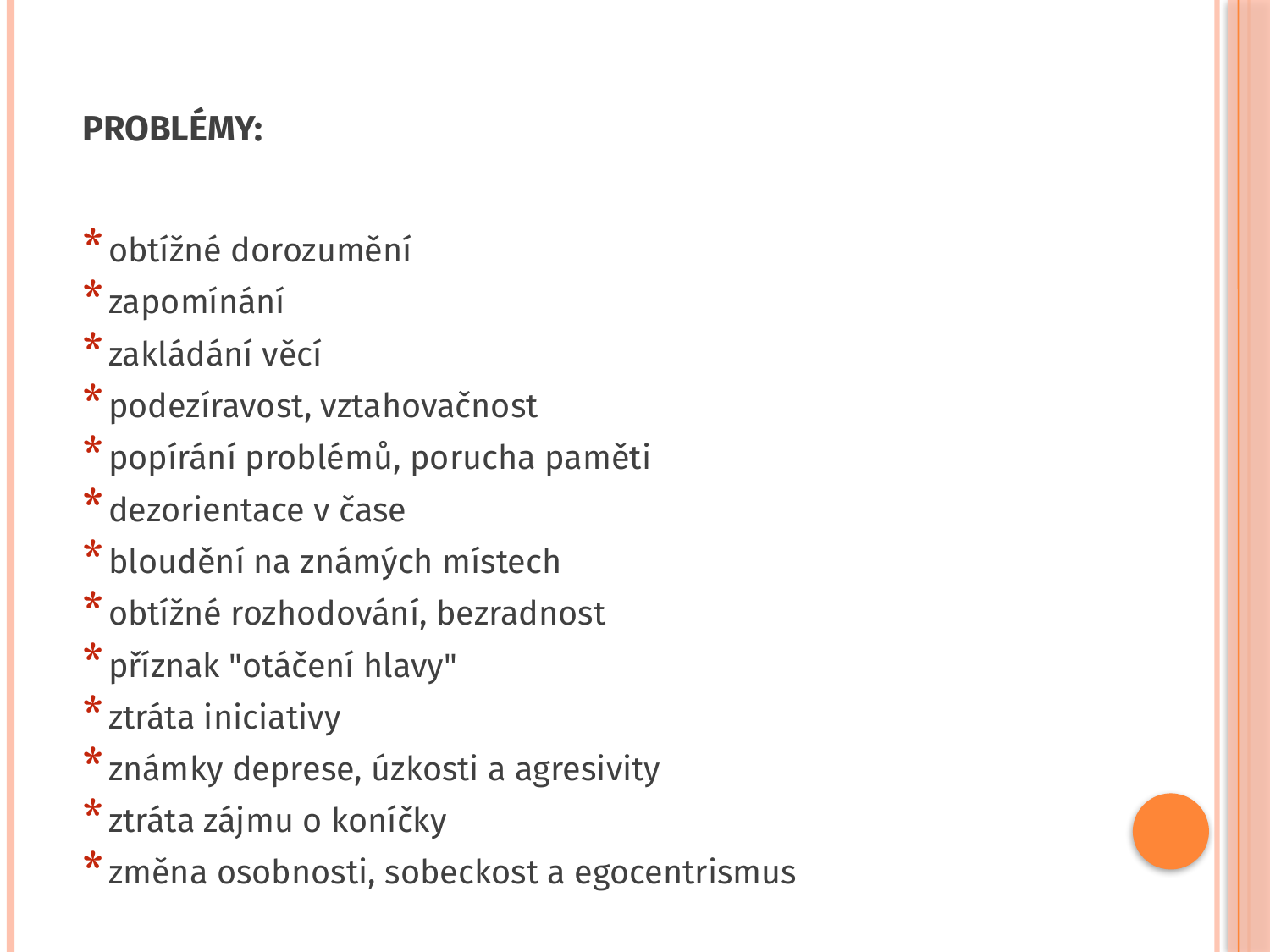

# PROBLÉMY:
obtížné dorozumění
zapomínání
zakládání věcí
podezíravost, vztahovačnost
popírání problémů, porucha paměti
dezorientace v čase
bloudění na známých místech
obtížné rozhodování, bezradnost
příznak "otáčení hlavy"
ztráta iniciativy
známky deprese, úzkosti a agresivity
ztráta zájmu o koníčky
změna osobnosti, sobeckost a egocentrismus